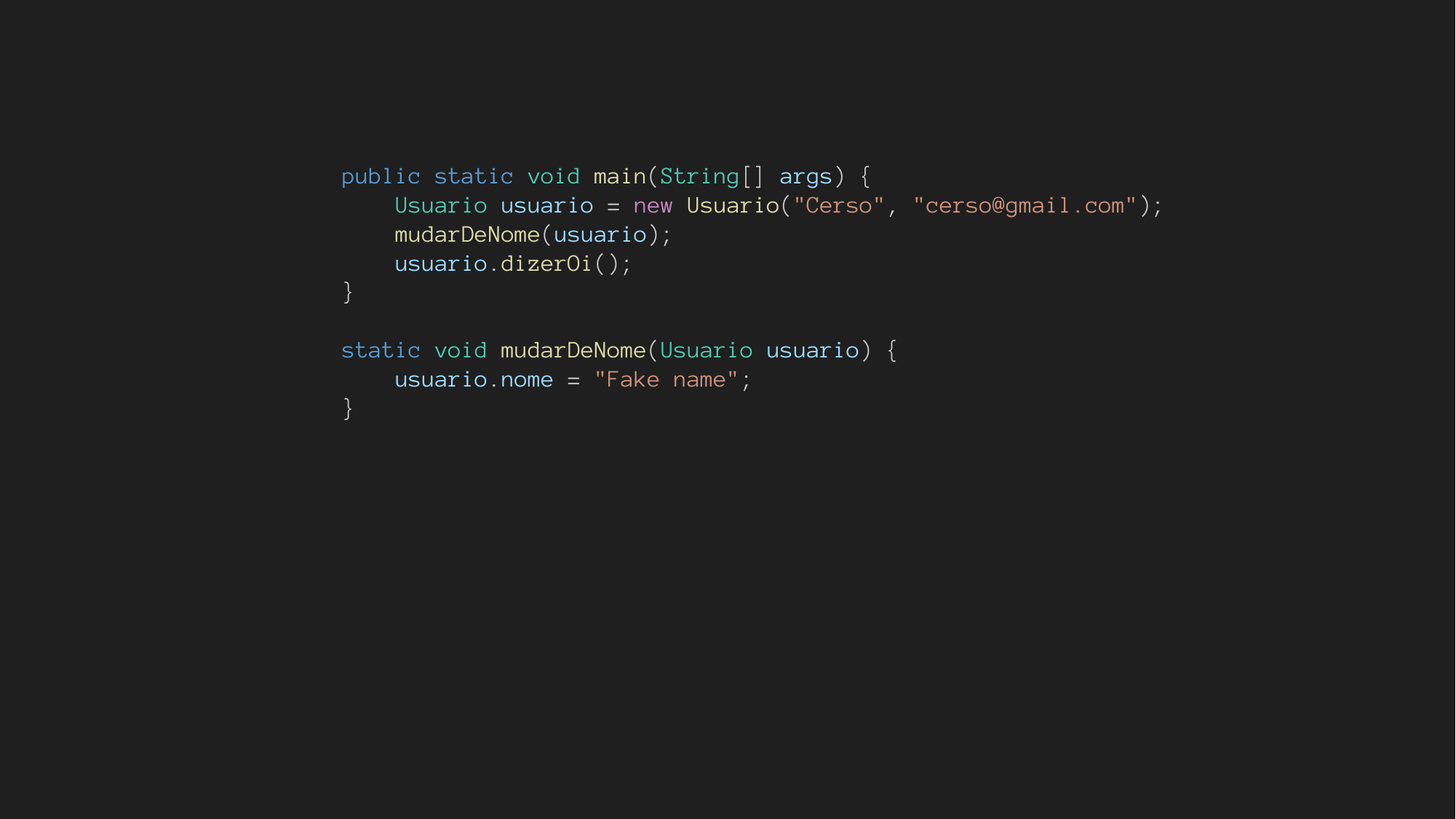

public static void main(String[] args) {
        Usuario usuario = new Usuario("Cerso", "cerso@gmail.com");
        mudarDeNome(usuario);
        usuario.dizerOi();
    }
    static void mudarDeNome(Usuario usuario) {
        usuario.nome = "Fake name";
    }